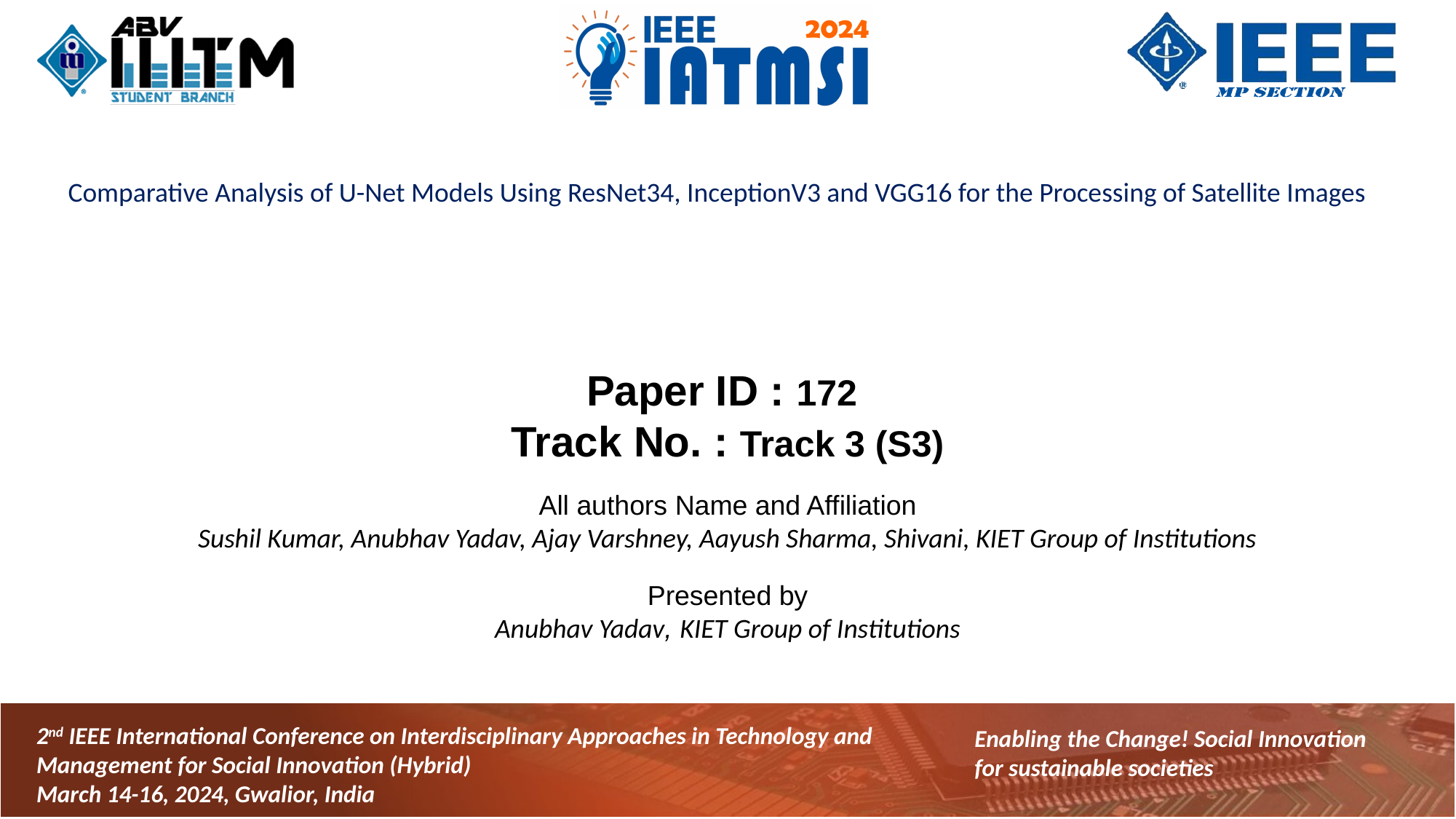

Comparative Analysis of U-Net Models Using ResNet34, InceptionV3 and VGG16 for the Processing of Satellite Images
Paper ID : 172
Track No. : Track 3 (S3)
All authors Name and Affiliation
Sushil Kumar, Anubhav Yadav, Ajay Varshney, Aayush Sharma, Shivani, KIET Group of Institutions
Presented by
Anubhav Yadav, KIET Group of Institutions